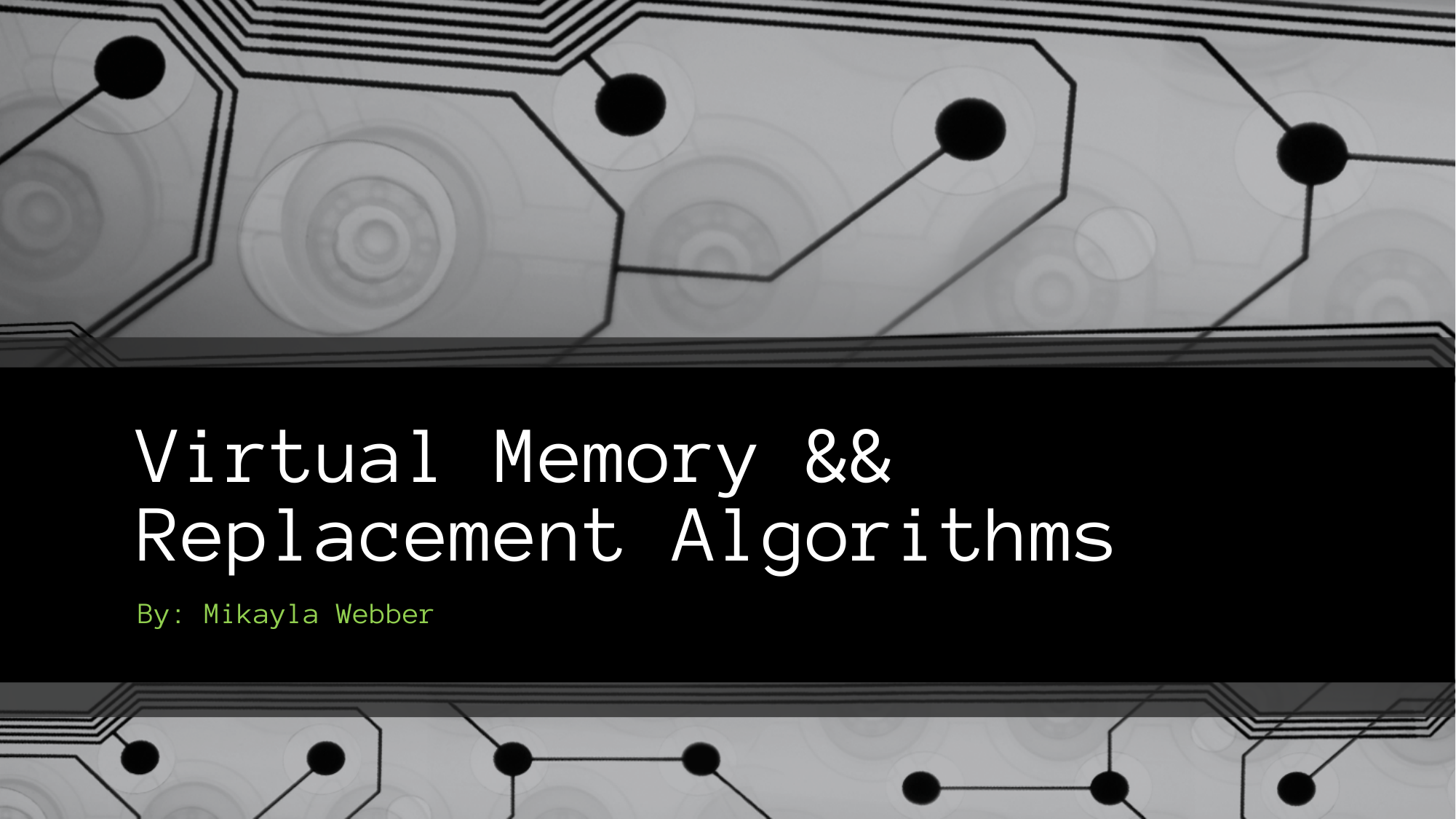

# Virtual Memory && Replacement Algorithms
By: Mikayla Webber